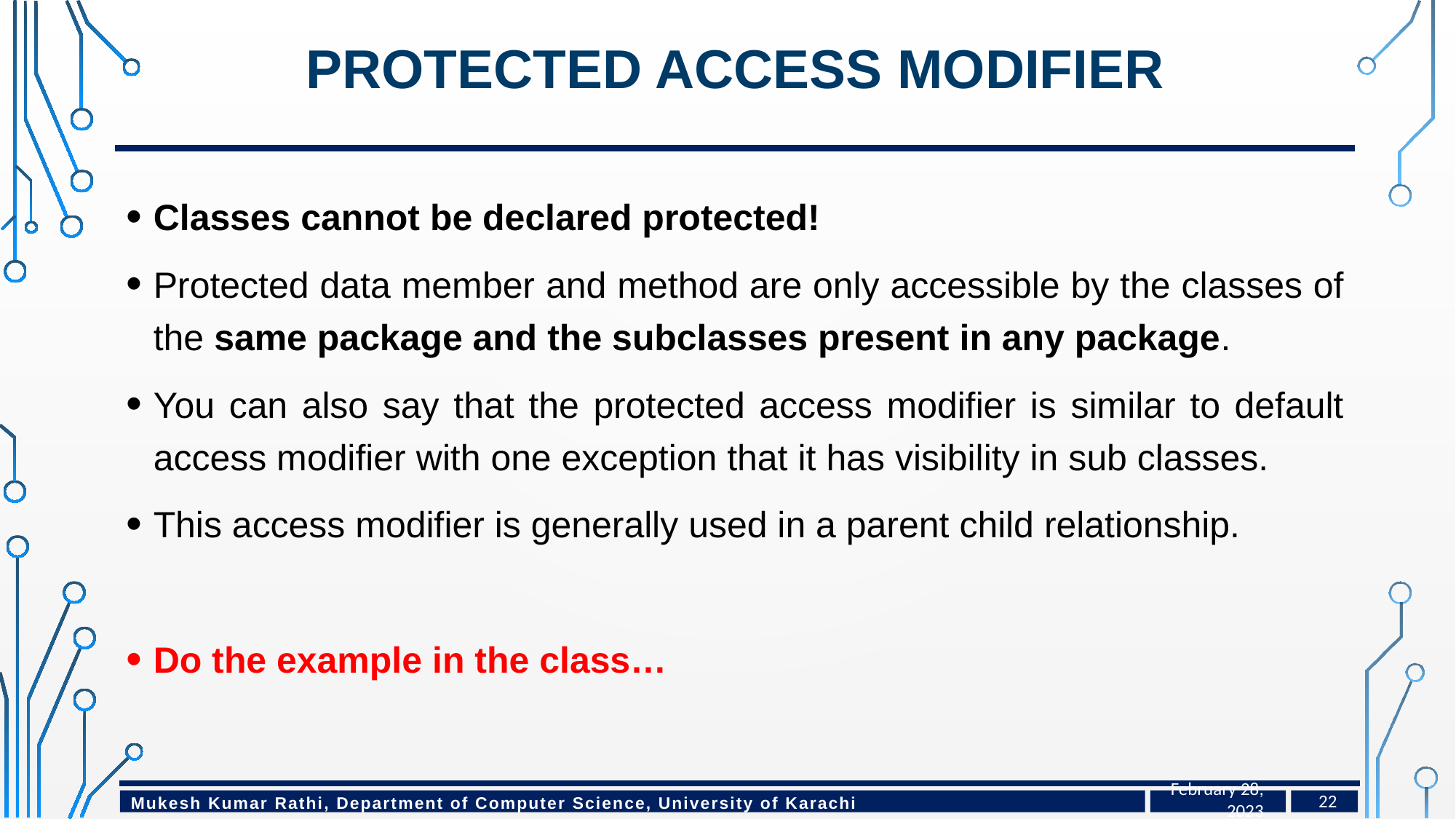

# Protected Access Modifier
Classes cannot be declared protected!
Protected data member and method are only accessible by the classes of the same package and the subclasses present in any package.
You can also say that the protected access modifier is similar to default access modifier with one exception that it has visibility in sub classes.
This access modifier is generally used in a parent child relationship.

Do the example in the class…
February 28, 2023
22